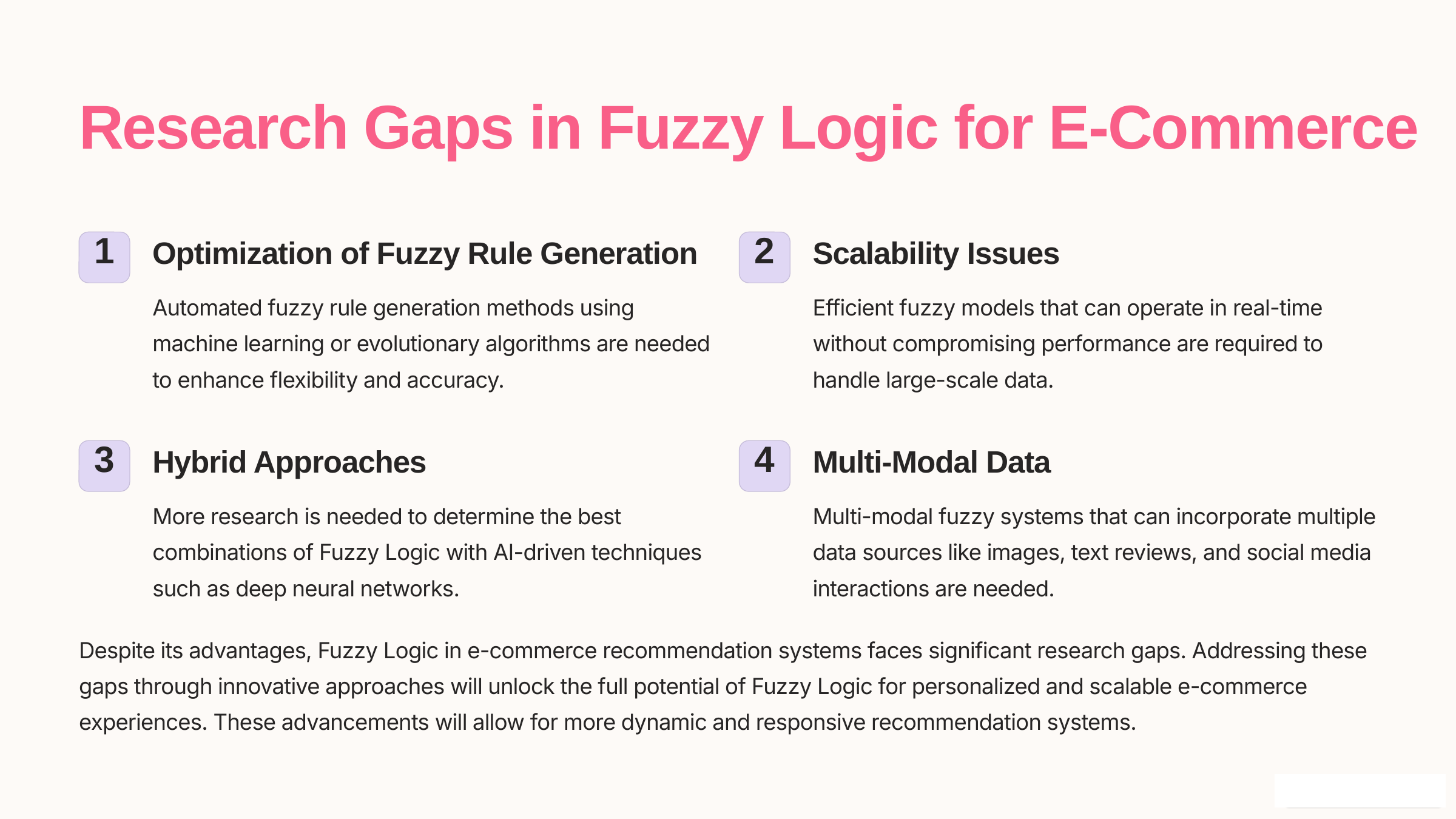

Research Gaps in Fuzzy Logic for E-Commerce

Optimization of Fuzzy Rule Generation

Scalability Issues
1
2
Automated fuzzy rule generation methods using machine learning or evolutionary algorithms are needed to enhance flexibility and accuracy.
Efficient fuzzy models that can operate in real-time without compromising performance are required to handle large-scale data.

Hybrid Approaches

Multi-Modal Data
3
4
More research is needed to determine the best combinations of Fuzzy Logic with AI-driven techniques such as deep neural networks.
Multi-modal fuzzy systems that can incorporate multiple data sources like images, text reviews, and social media interactions are needed.
Despite its advantages, Fuzzy Logic in e-commerce recommendation systems faces significant research gaps. Addressing these gaps through innovative approaches will unlock the full potential of Fuzzy Logic for personalized and scalable e-commerce experiences. These advancements will allow for more dynamic and responsive recommendation systems.